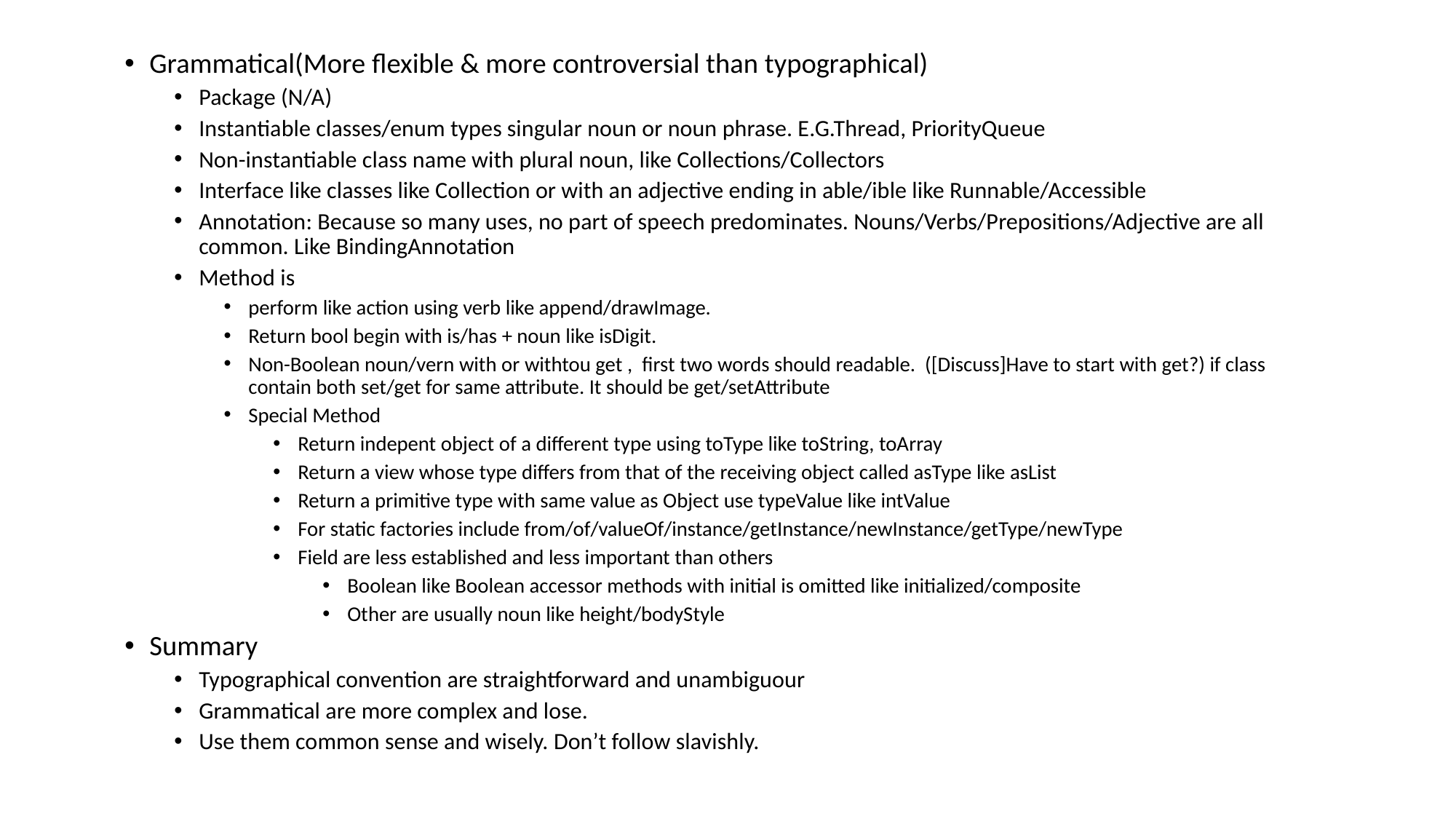

Grammatical(More flexible & more controversial than typographical)
Package (N/A)
Instantiable classes/enum types singular noun or noun phrase. E.G.Thread, PriorityQueue
Non-instantiable class name with plural noun, like Collections/Collectors
Interface like classes like Collection or with an adjective ending in able/ible like Runnable/Accessible
Annotation: Because so many uses, no part of speech predominates. Nouns/Verbs/Prepositions/Adjective are all common. Like BindingAnnotation
Method is
perform like action using verb like append/drawImage.
Return bool begin with is/has + noun like isDigit.
Non-Boolean noun/vern with or withtou get ,  first two words should readable.  ([Discuss]Have to start with get?) if class contain both set/get for same attribute. It should be get/setAttribute
Special Method
Return indepent object of a different type using toType like toString, toArray
Return a view whose type differs from that of the receiving object called asType like asList
Return a primitive type with same value as Object use typeValue like intValue
For static factories include from/of/valueOf/instance/getInstance/newInstance/getType/newType
Field are less established and less important than others
Boolean like Boolean accessor methods with initial is omitted like initialized/composite
Other are usually noun like height/bodyStyle
Summary
Typographical convention are straightforward and unambiguour
Grammatical are more complex and lose.
Use them common sense and wisely. Don’t follow slavishly.